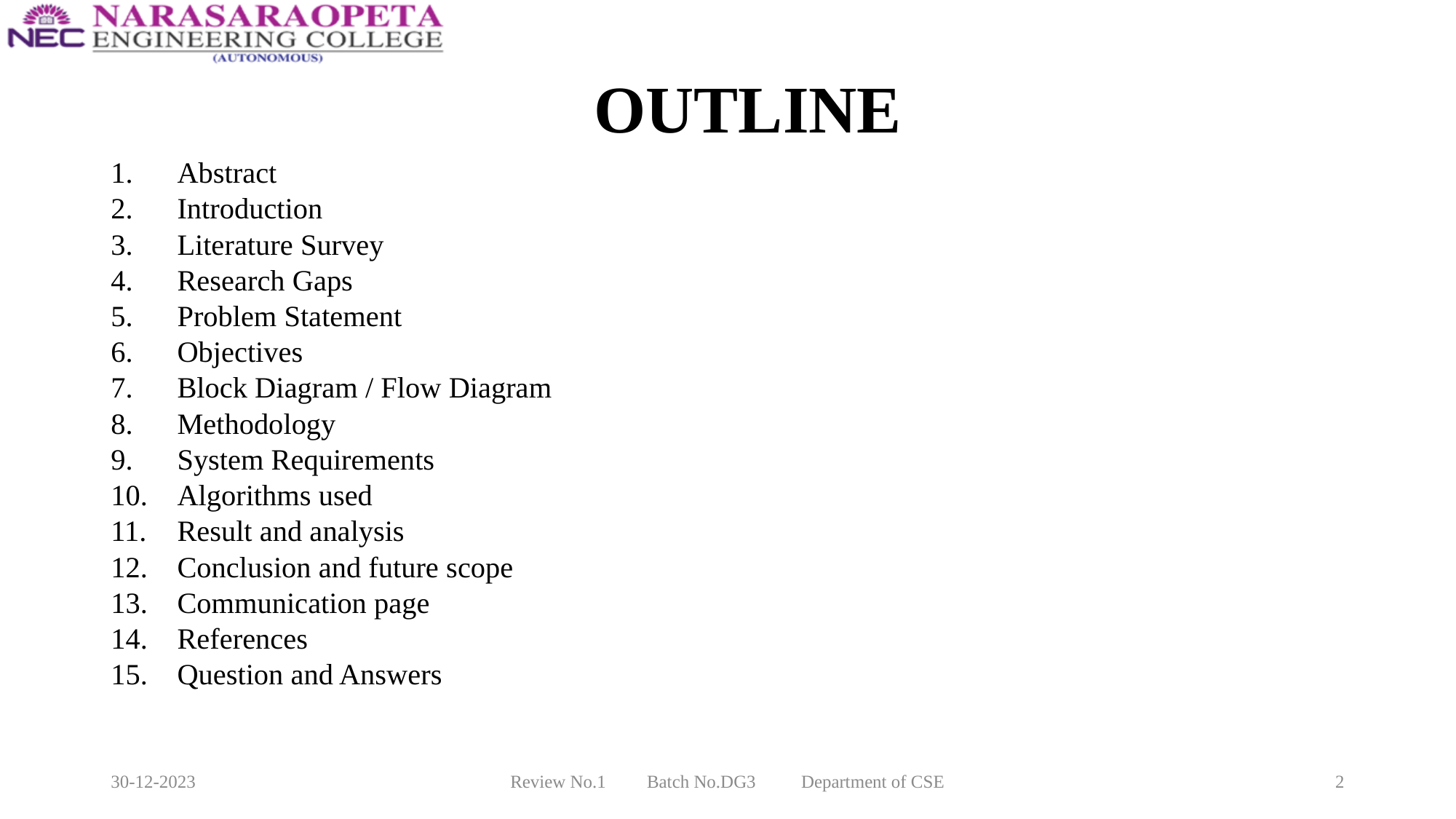

# OUTLINE
Abstract
Introduction
Literature Survey
Research Gaps
Problem Statement
Objectives
Block Diagram / Flow Diagram
Methodology
System Requirements
Algorithms used
Result and analysis
Conclusion and future scope
Communication page
References
Question and Answers

30-12-2023
Review No.1         Batch No.DG3          Department of CSE
2